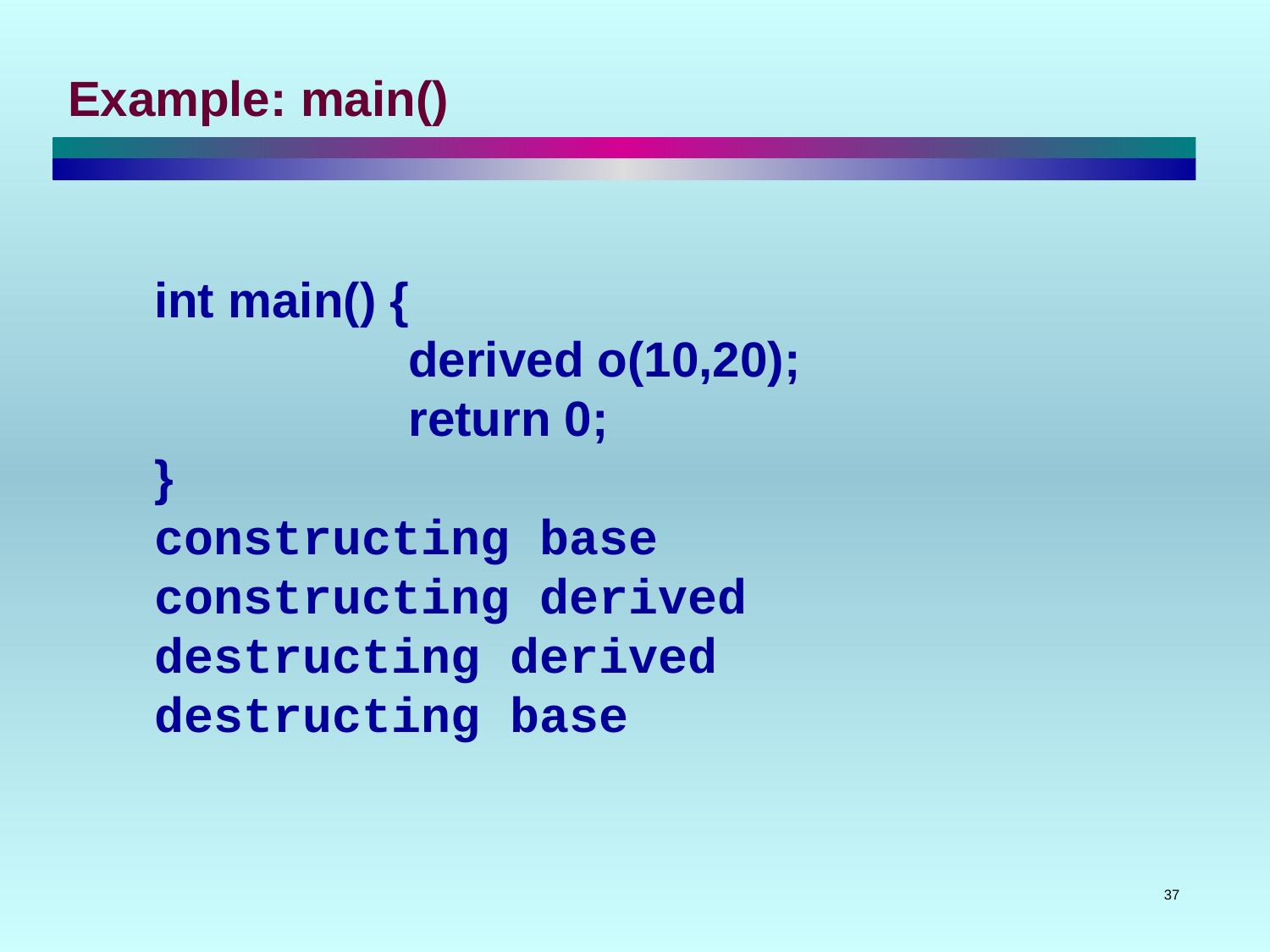

# Example: main()
int main() {
		derived o(10,20);
		return 0;
}
constructing base
constructing derived
destructing derived
destructing base